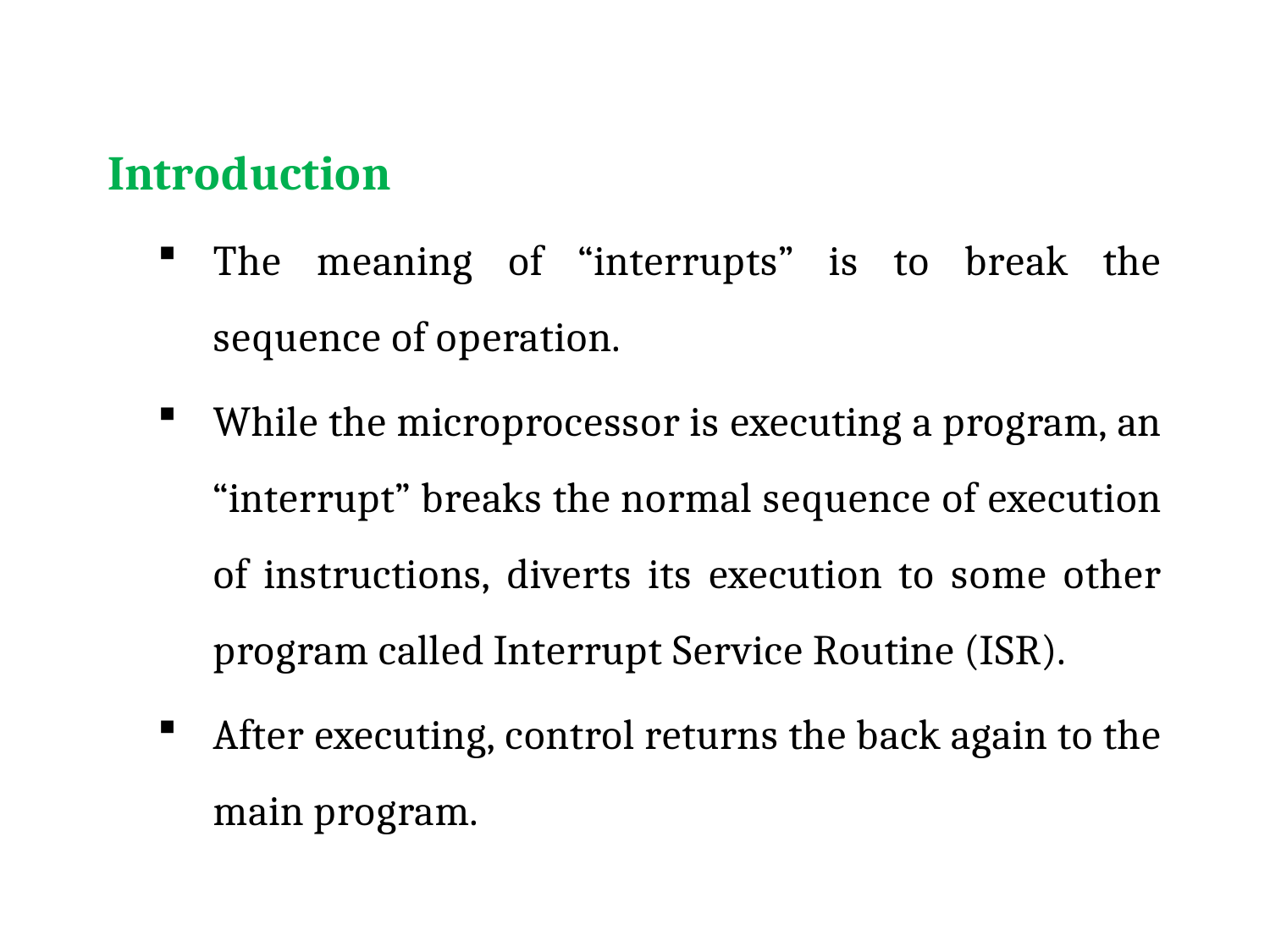

Introduction
The meaning of “interrupts” is to break the sequence of operation.
While the microprocessor is executing a program, an “interrupt” breaks the normal sequence of execution of instructions, diverts its execution to some other program called Interrupt Service Routine (ISR).
After executing, control returns the back again to the main program.